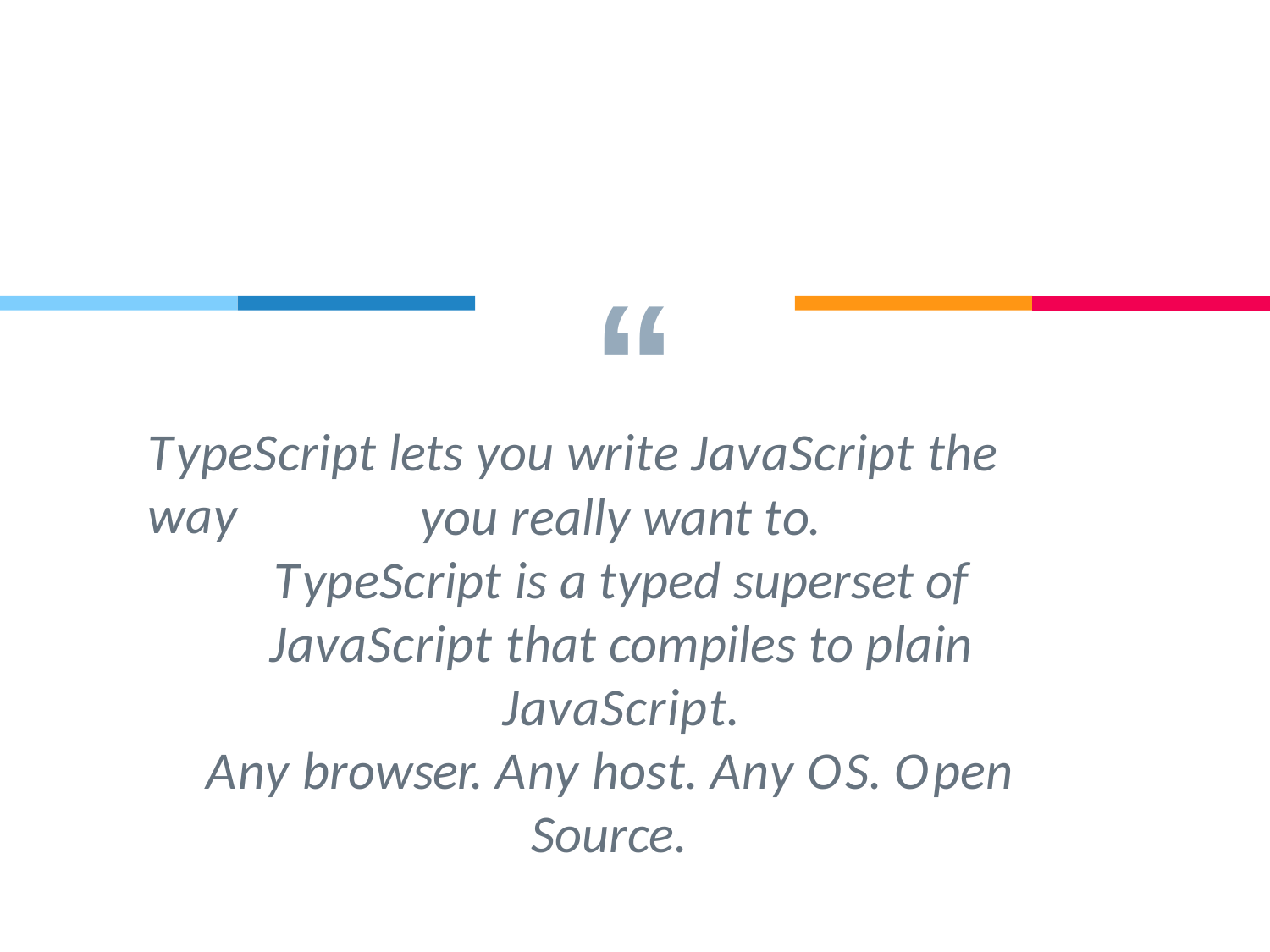

“

TypeScript lets you write JavaScript the way
you really want to.
TypeScript is a typed superset of JavaScript that compiles to plain JavaScript.
Any browser. Any host. Any OS. Open Source.